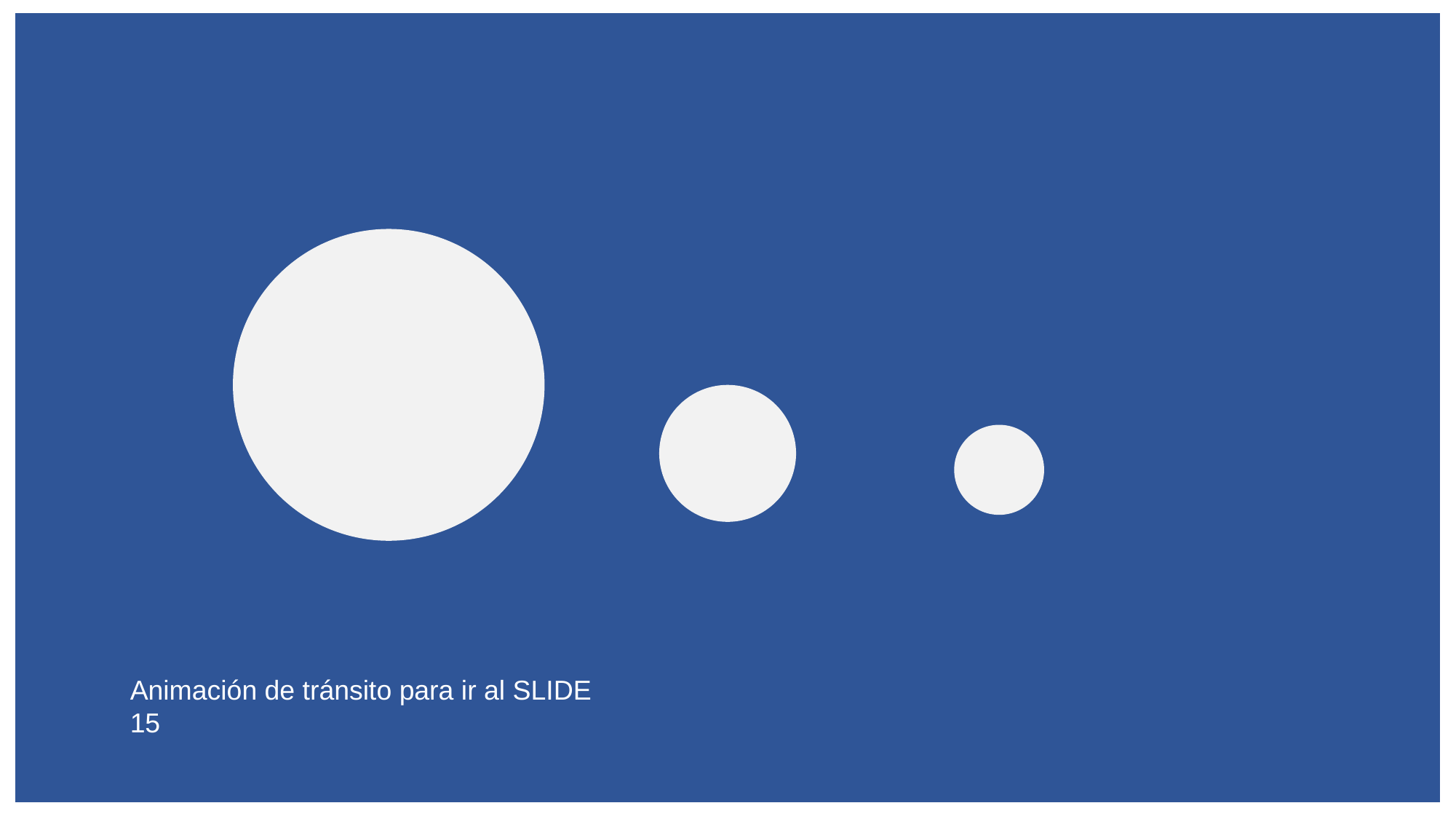

Animación de tránsito para ir al SLIDE  15